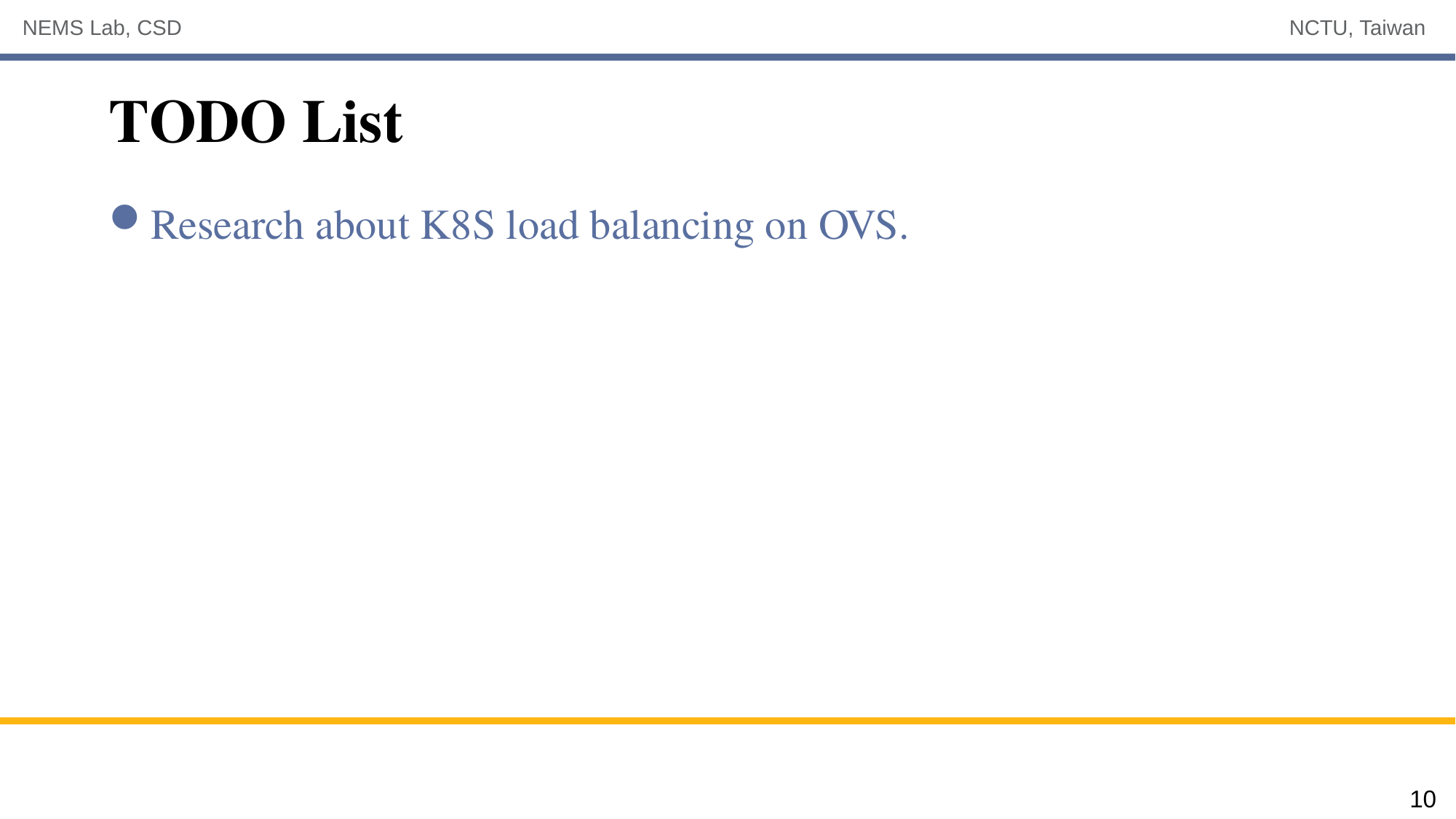

# TODO List
Research about K8S load balancing on OVS.
10